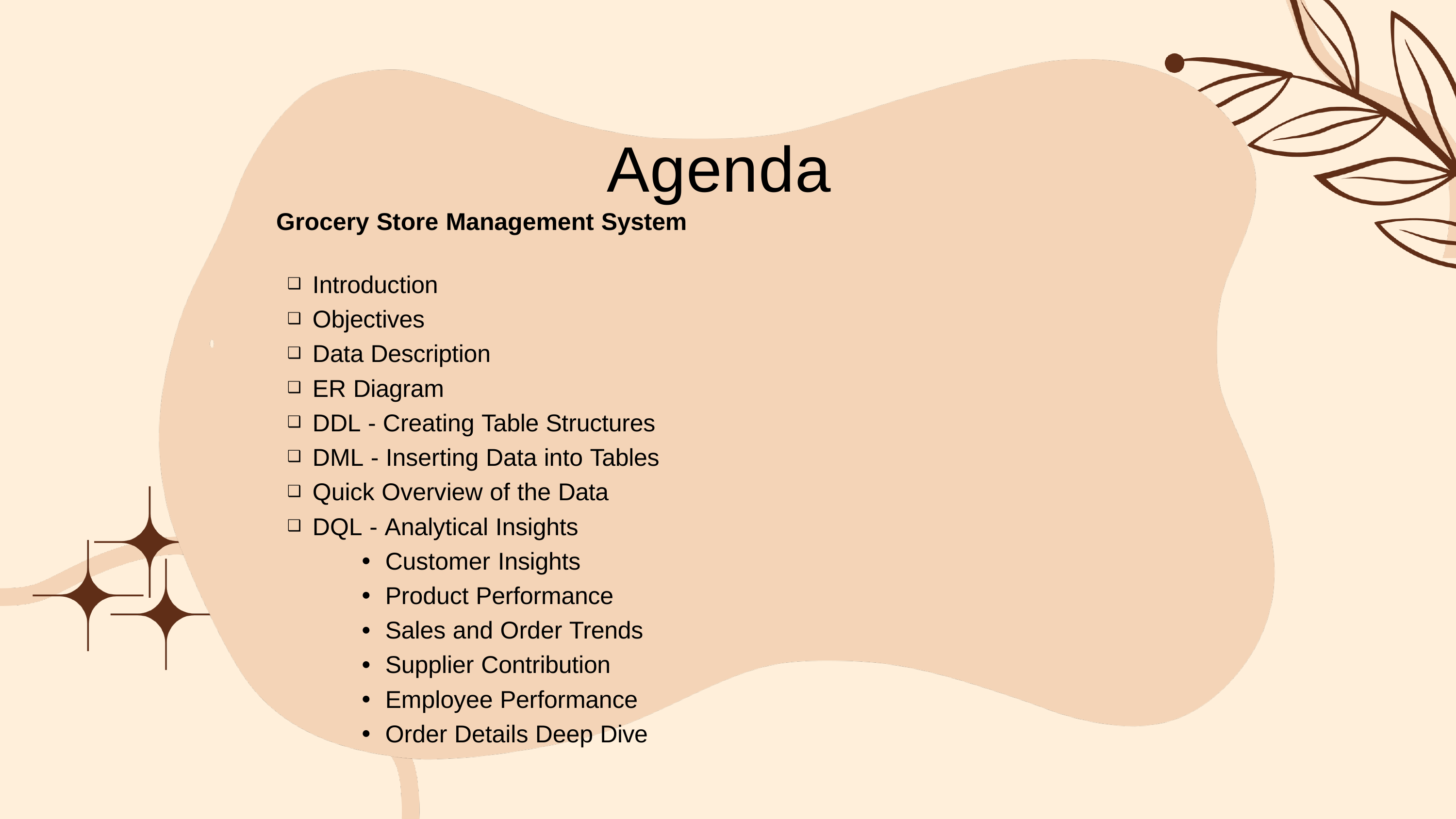

Agenda
Grocery Store Management System

Introduction
Objectives
Data Description
ER Diagram
DDL - Creating Table Structures
DML - Inserting Data into Tables
Quick Overview of the Data
DQL - Analytical Insights
Customer Insights
Product Performance
Sales and Order Trends
Supplier Contribution
Employee Performance
Order Details Deep Dive